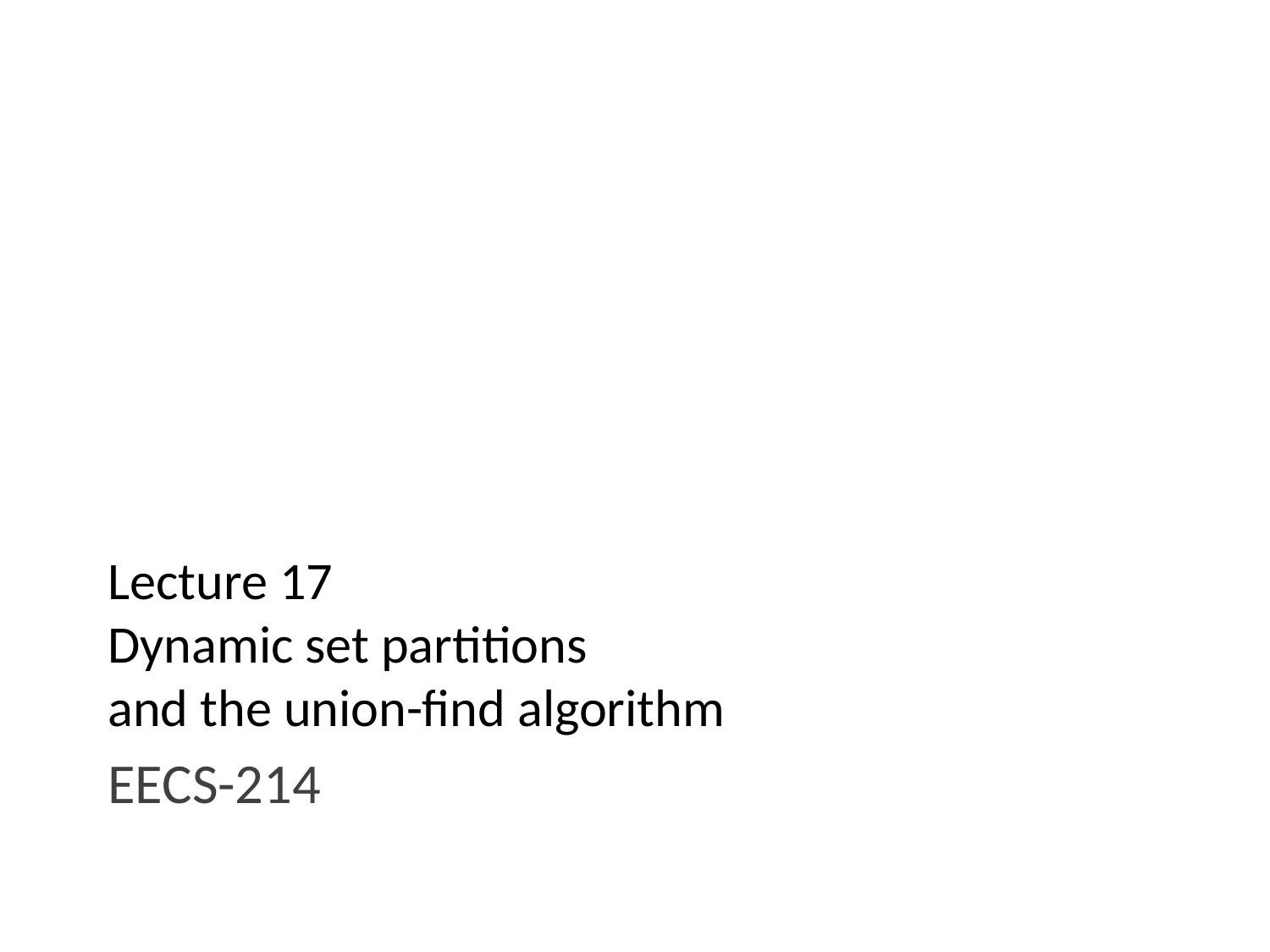

# Lecture 17 Dynamic set partitions and the union-find algorithm
EECS-214